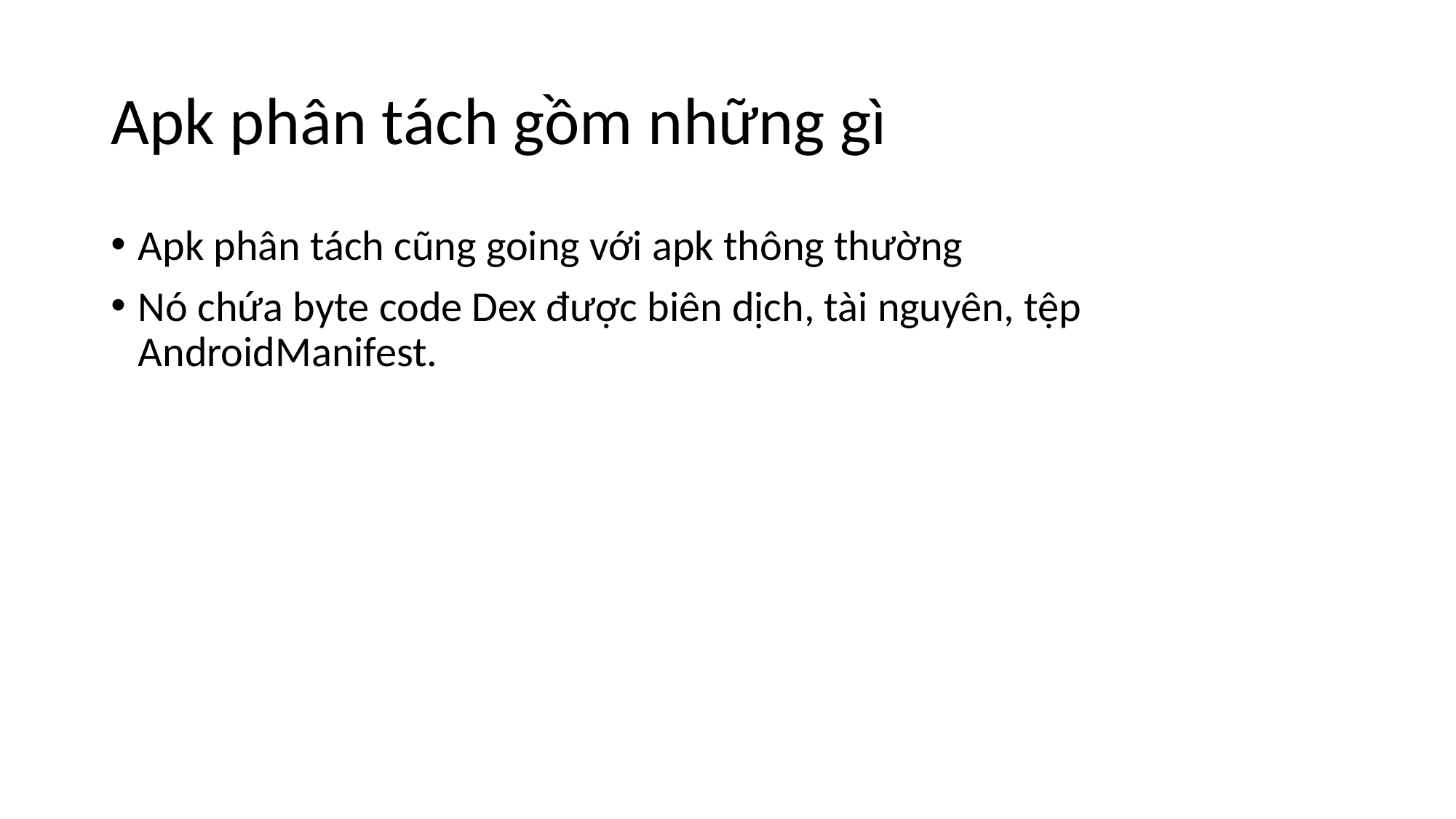

# Apk phân tách gồm những gì
Apk phân tách cũng going với apk thông thường
Nó chứa byte code Dex được biên dịch, tài nguyên, tệp AndroidManifest.